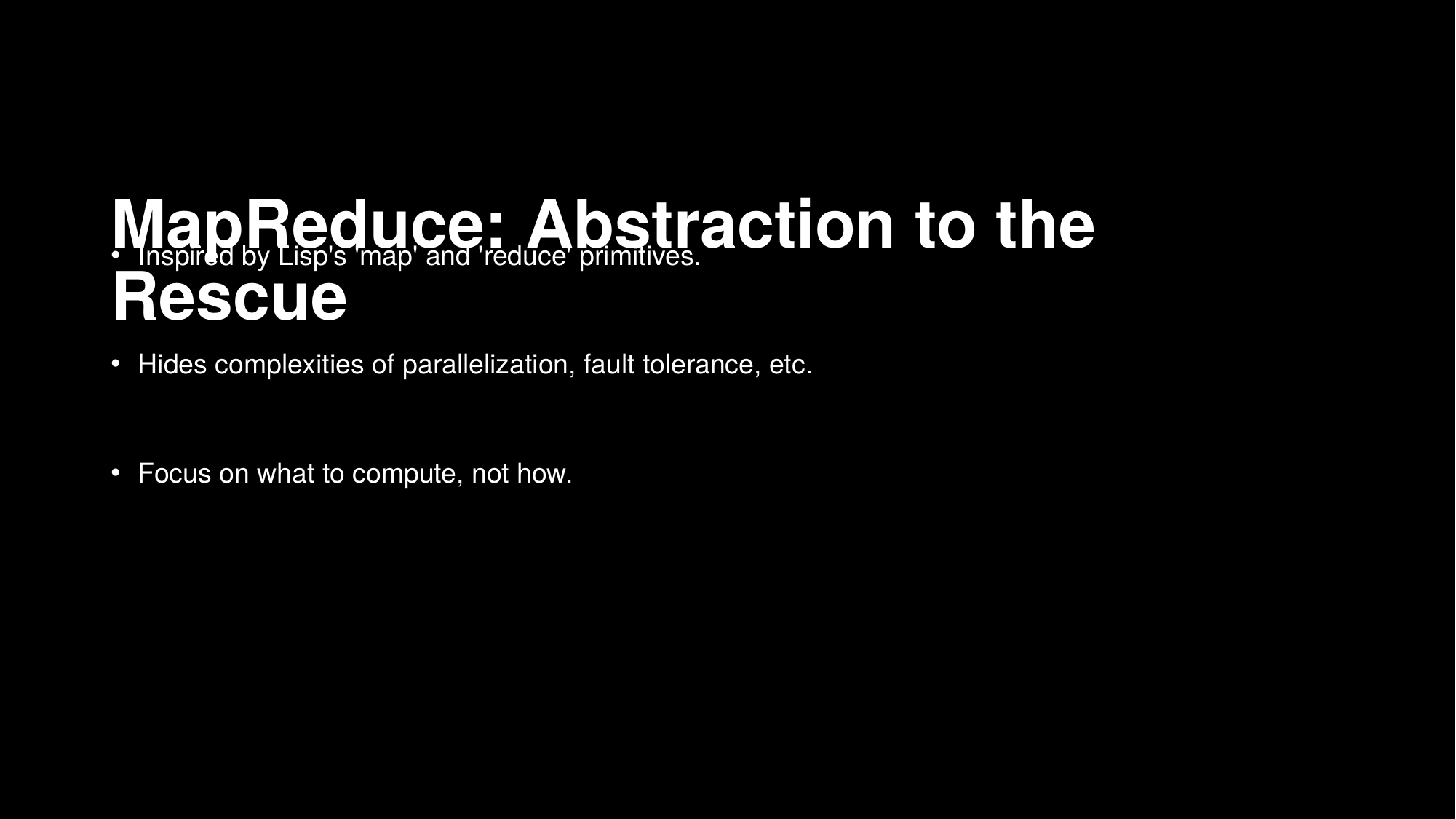

Inspired by Lisp's 'map' and 'reduce' primitives.

Hides complexities of parallelization, fault tolerance, etc.

Focus on what to compute, not how.
# MapReduce: Abstraction to the Rescue